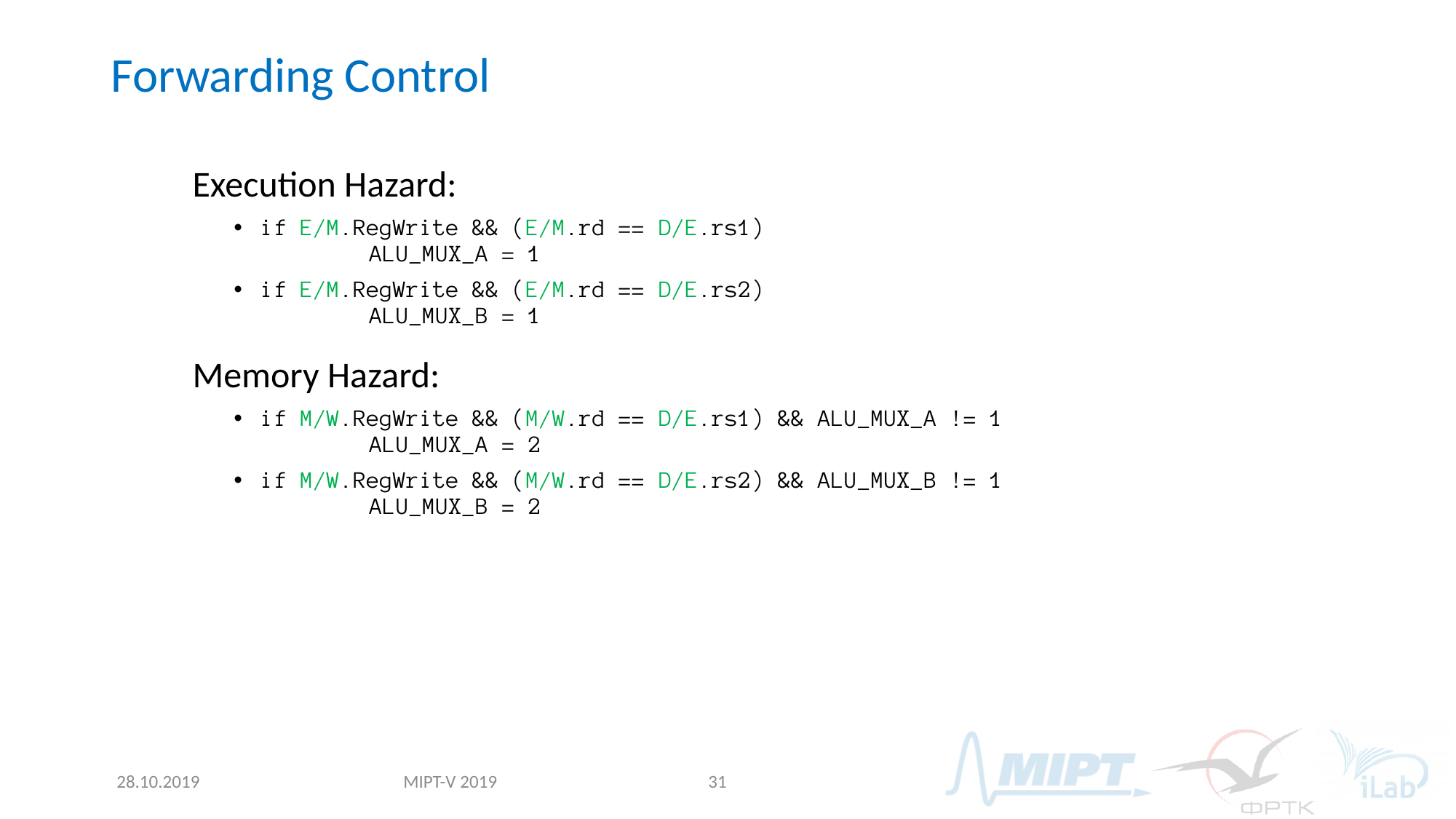

# Forwarding Control
Execution Hazard:
if E/M.RegWrite && (E/M.rd == D/E.rs1)
	ALU_MUX_A = 1
if E/M.RegWrite && (E/M.rd == D/E.rs2)
	ALU_MUX_B = 1
Memory Hazard:
if M/W.RegWrite && (M/W.rd == D/E.rs1) && ALU_MUX_A != 1
	ALU_MUX_A = 2
if M/W.RegWrite && (M/W.rd == D/E.rs2) && ALU_MUX_B != 1
	ALU_MUX_B = 2

MIPT-V 2019
28.10.2019
31